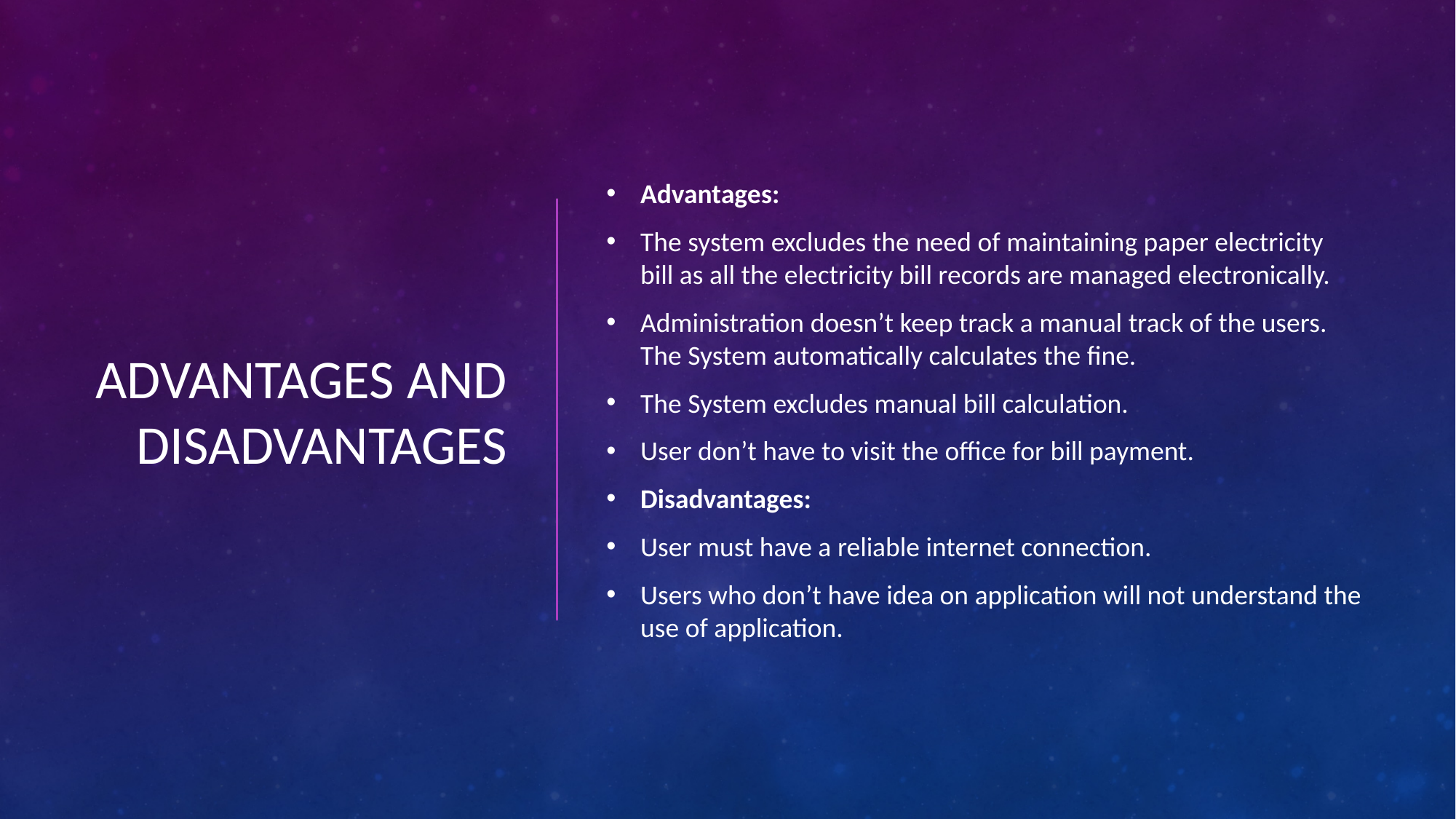

# Advantages and disadvantages
Advantages:
The system excludes the need of maintaining paper electricity bill as all the electricity bill records are managed electronically.
Administration doesn’t keep track a manual track of the users. The System automatically calculates the fine.
The System excludes manual bill calculation.
User don’t have to visit the office for bill payment.
Disadvantages:
User must have a reliable internet connection.
Users who don’t have idea on application will not understand the use of application.